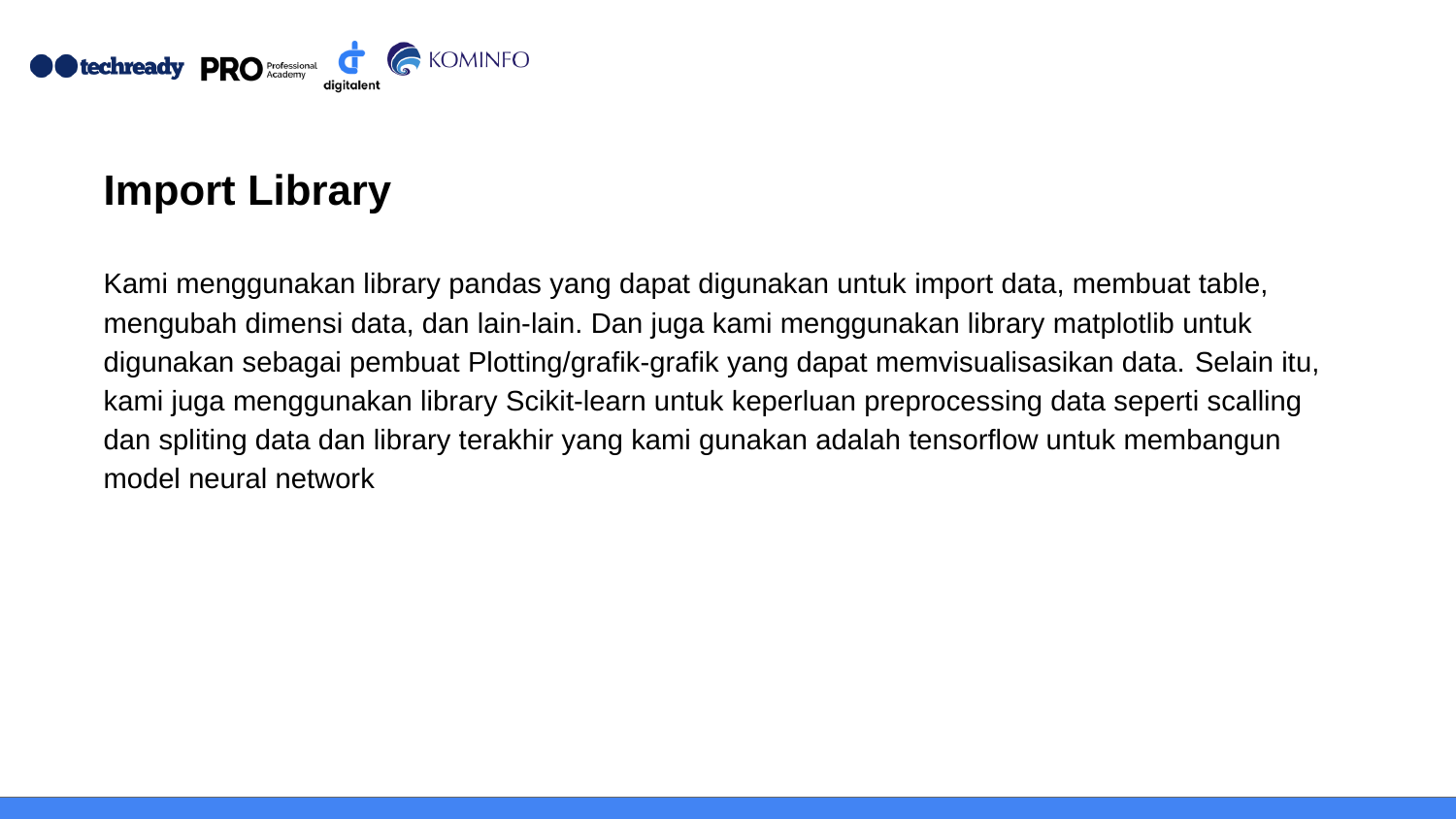

# Import Library
Kami menggunakan library pandas yang dapat digunakan untuk import data, membuat table, mengubah dimensi data, dan lain-lain. Dan juga kami menggunakan library matplotlib untuk digunakan sebagai pembuat Plotting/grafik-grafik yang dapat memvisualisasikan data. Selain itu, kami juga menggunakan library Scikit-learn untuk keperluan preprocessing data seperti scalling dan spliting data dan library terakhir yang kami gunakan adalah tensorflow untuk membangun model neural network